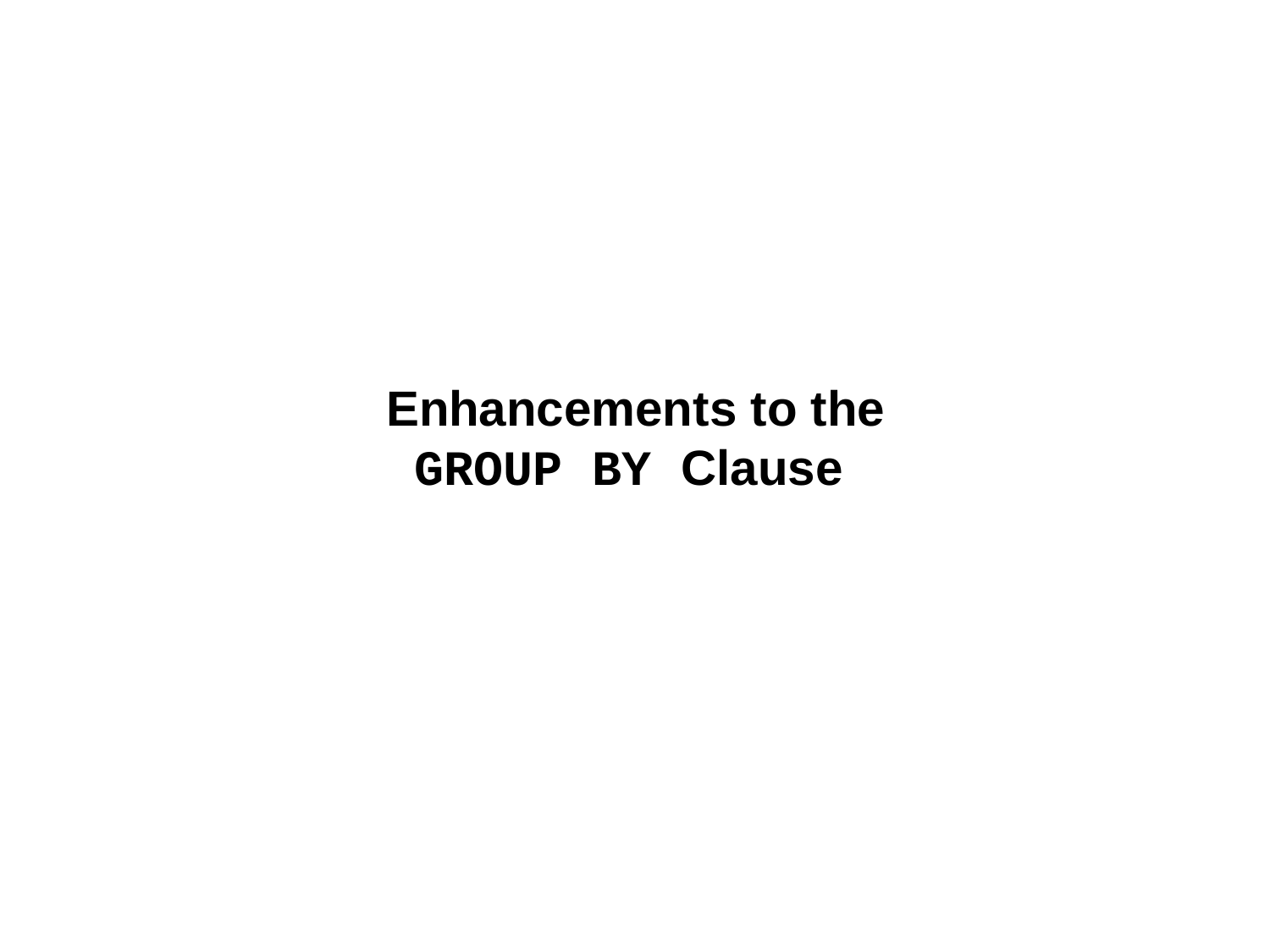

# Enhancements to the GROUP BY Clause